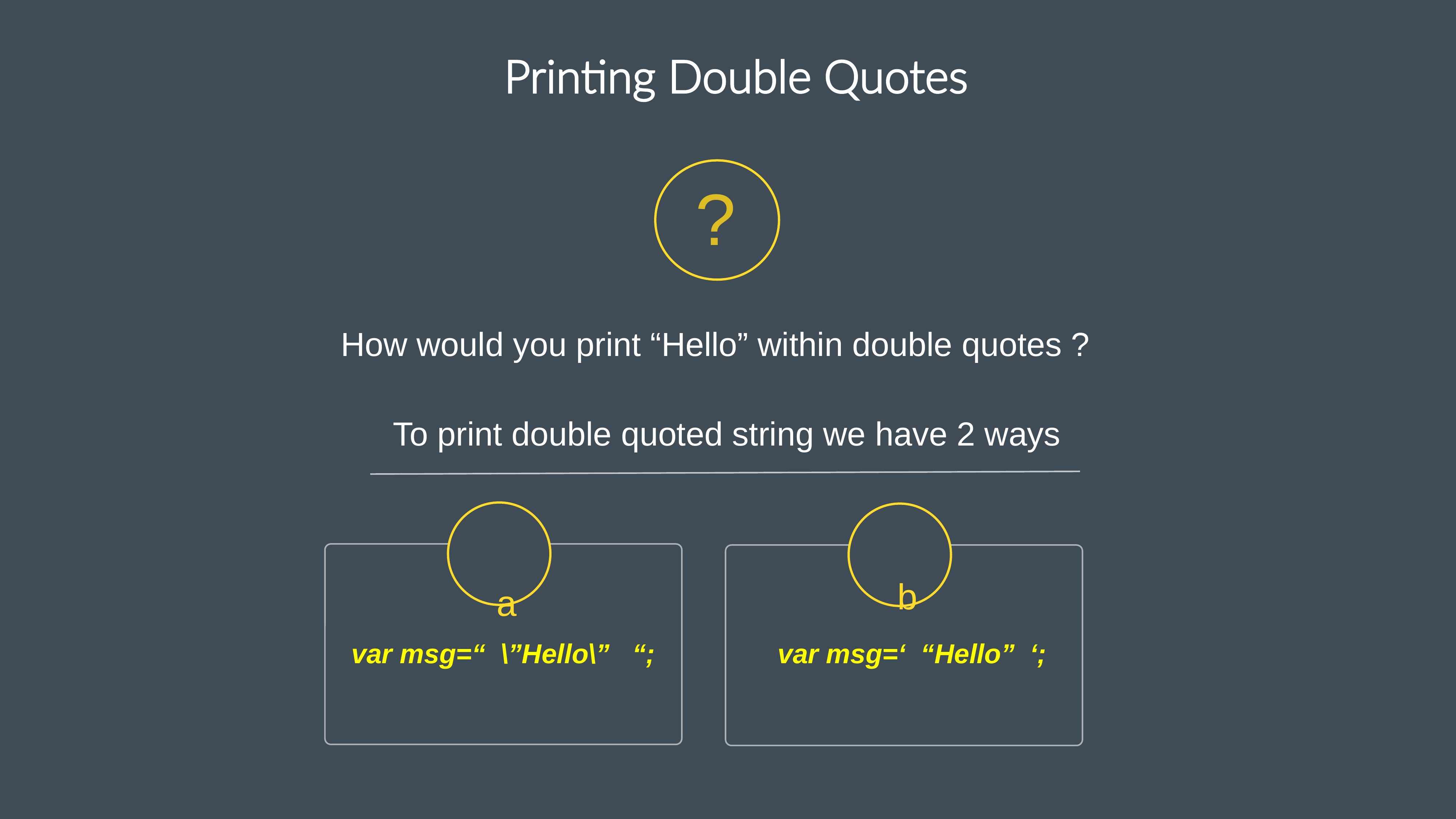

Printing Double Quotes

?
How would you print “Hello” within double quotes ?

To print double quoted string we have 2 ways

a
b

var msg=“  \”Hello\”   “;
var msg=‘  “Hello”  ‘;